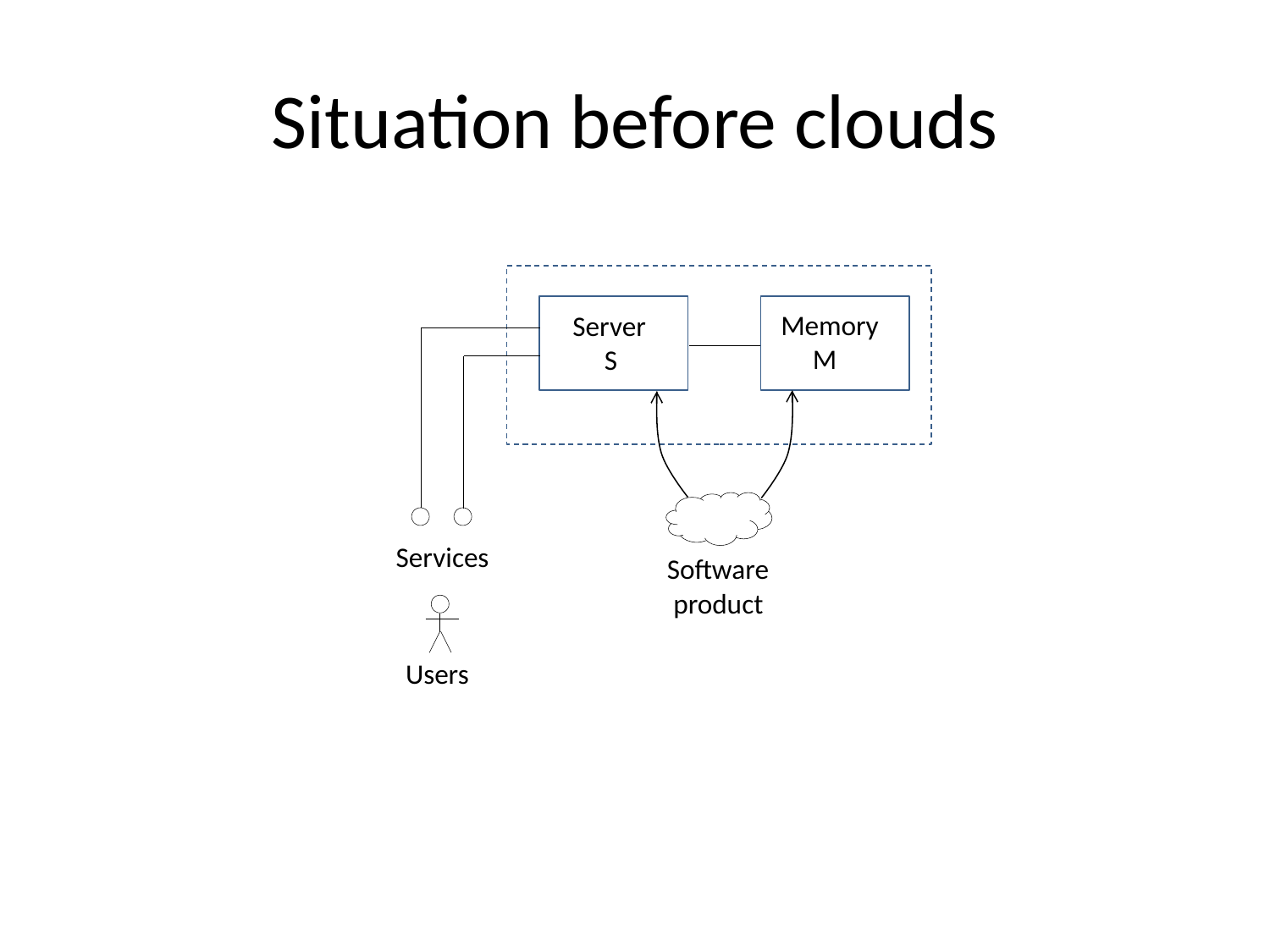

# Situation before clouds

Memory
     M
Server
     S

Services
Software
 product

Users